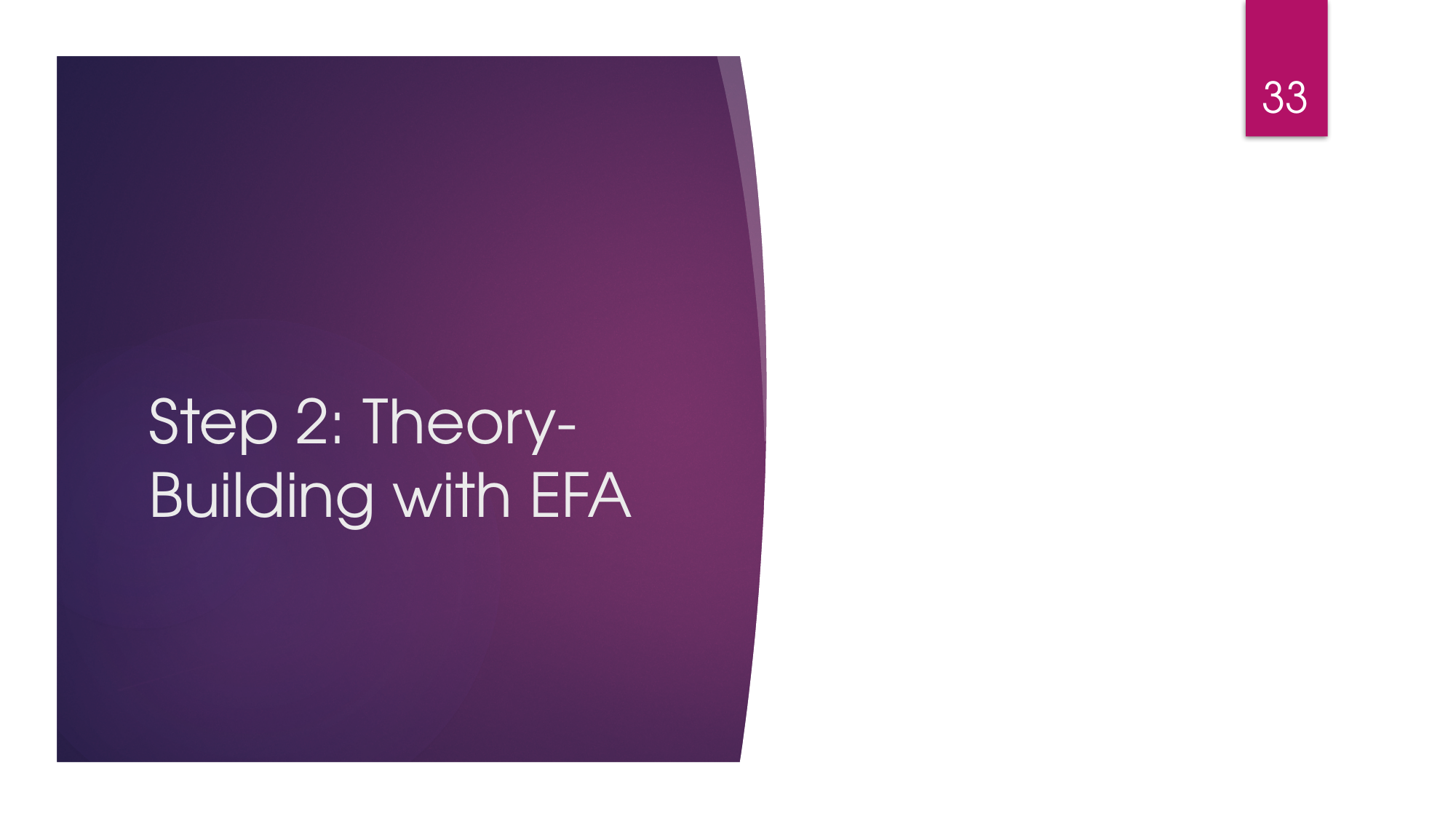

33
# Step 2: Theory-Building with EFA